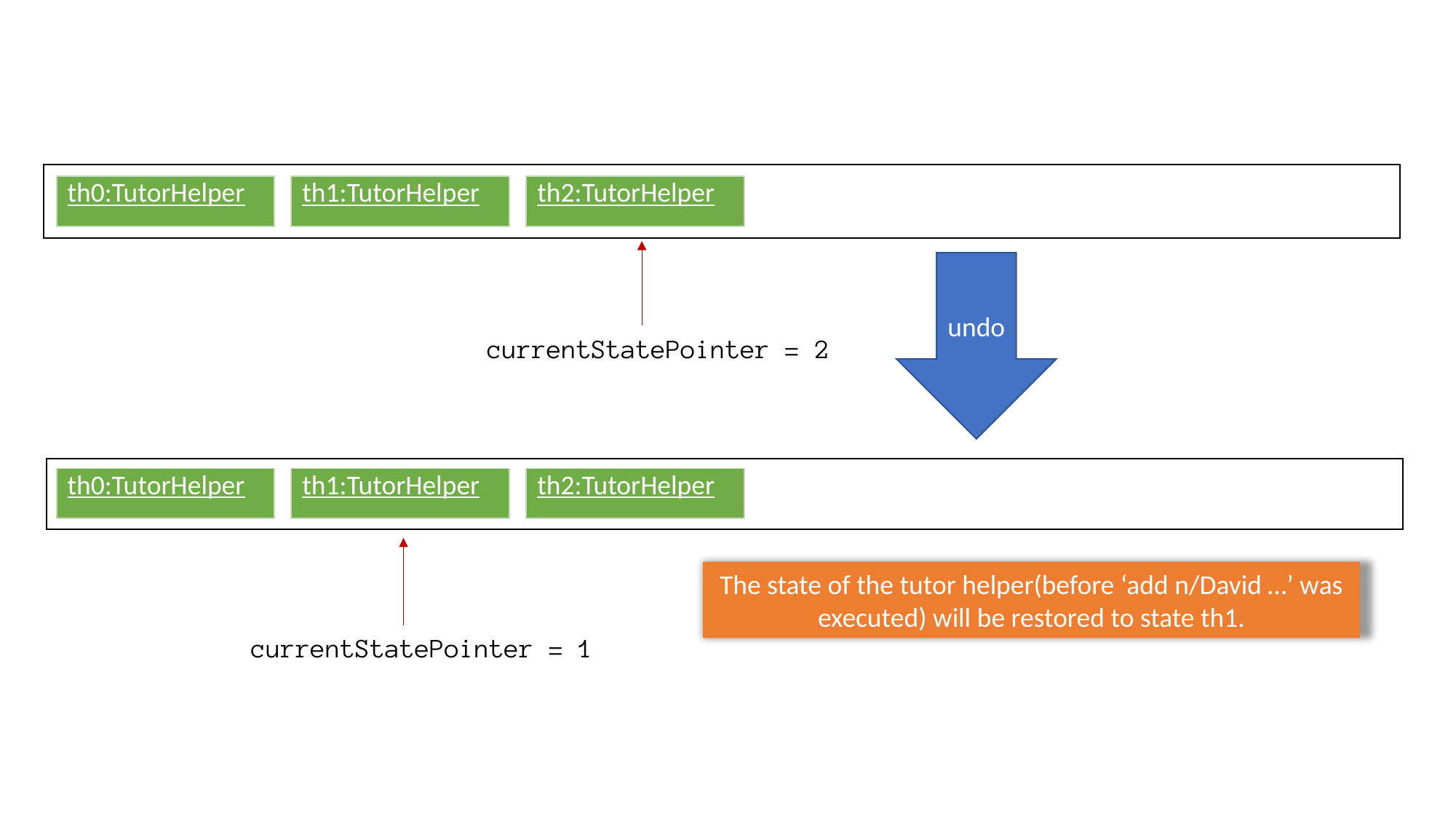

| th0:TutorHelper |
| --- |
| th1:TutorHelper |
| --- |
| th2:TutorHelper |
| --- |
undo
currentStatePointer = 2

| th0:TutorHelper |
| --- |
| th1:TutorHelper |
| --- |
| th2:TutorHelper |
| --- |
The state of the tutor helper(before ‘add n/David …’ was executed) will be restored to state th1.
currentStatePointer = 1